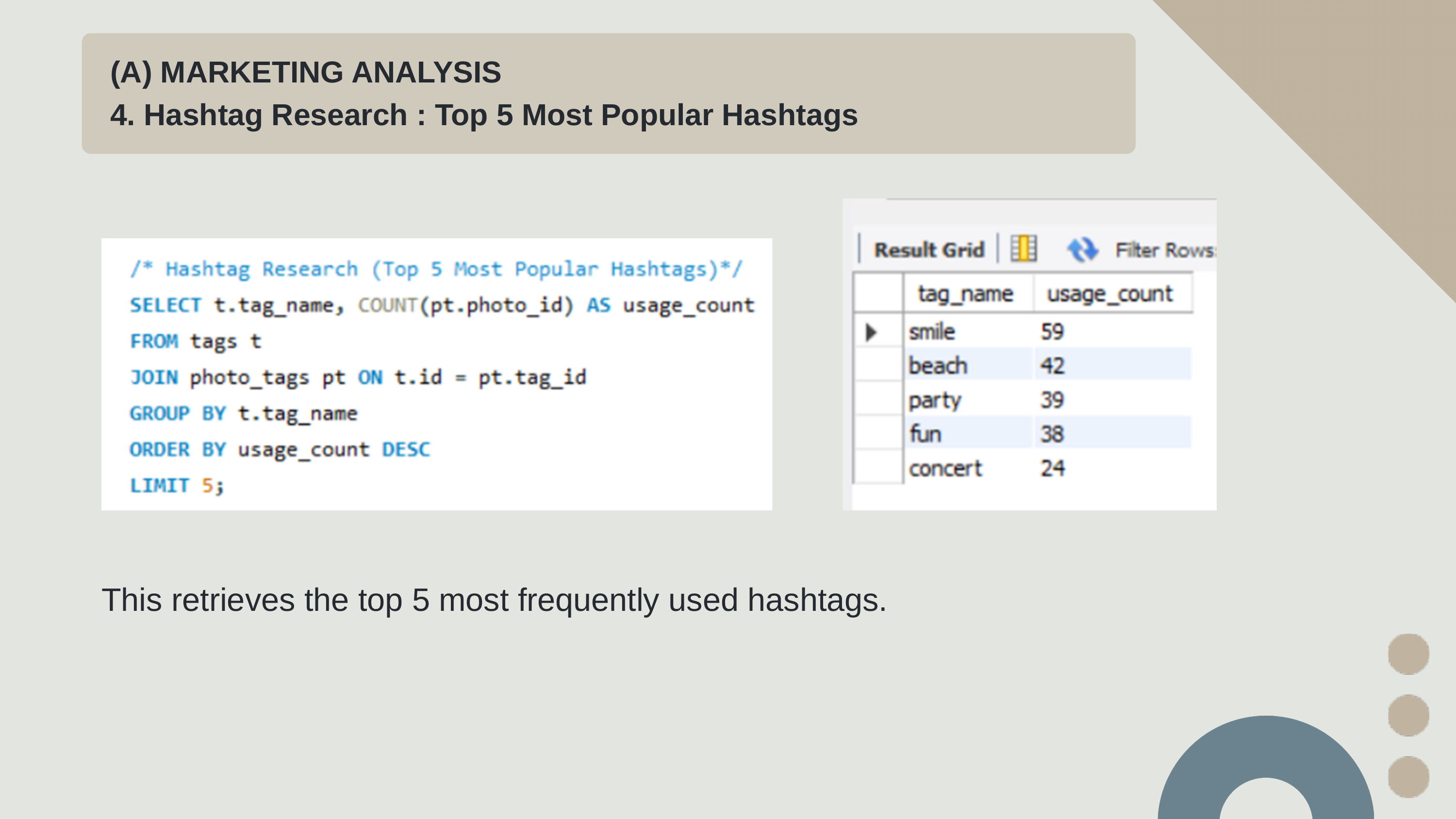

(A) MARKETING ANALYSIS
﻿4. Hashtag Research : Top 5 Most Popular Hashtags

This retrieves the top 5 most frequently used hashtags.